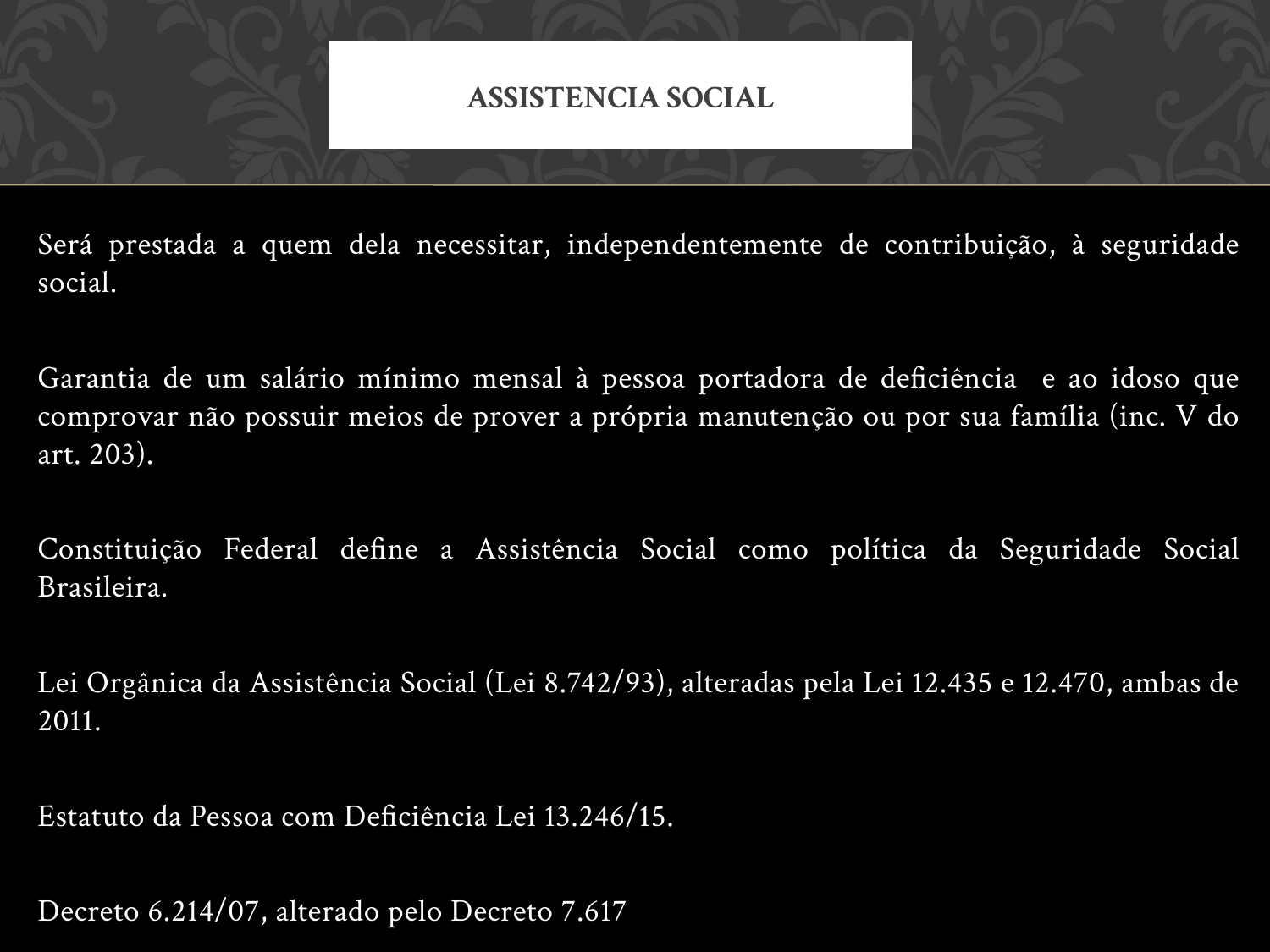

# ASSISTENCIA SOCIAL
Será prestada a quem dela necessitar, independentemente de contribuição, à seguridade social.

Garantia de um salário mínimo mensal à pessoa portadora de deficiência  e ao idoso que comprovar não possuir meios de prover a própria manutenção ou por sua família (inc. V do art. 203).

Constituição Federal define a Assistência Social como política da Seguridade Social Brasileira.

Lei Orgânica da Assistência Social (Lei 8.742/93), alteradas pela Lei 12.435 e 12.470, ambas de 2011.

Estatuto da Pessoa com Deficiência Lei 13.246/15.

Decreto 6.214/07, alterado pelo Decreto 7.617